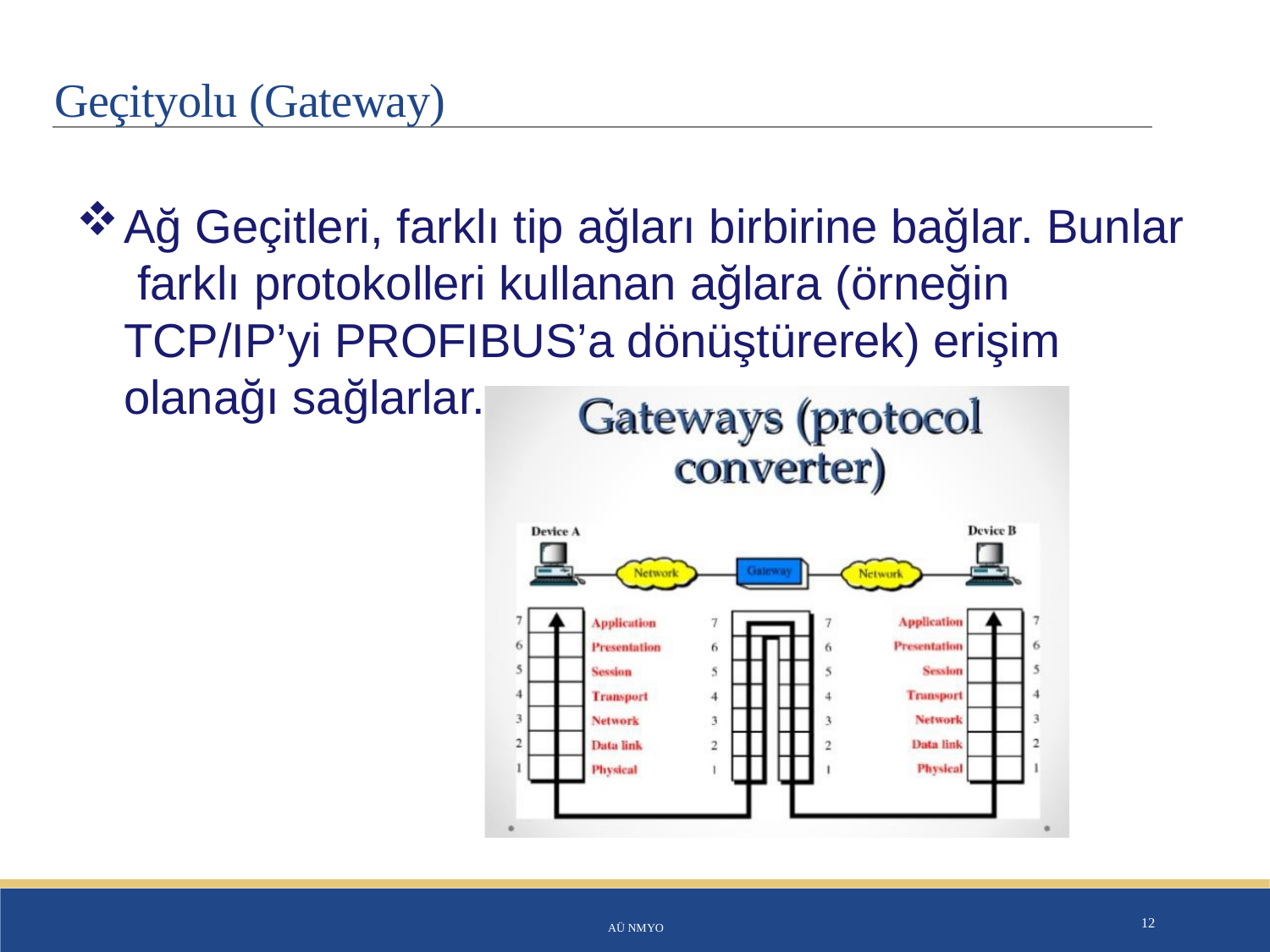

# Geçityolu (Gateway)
Ağ Geçitleri, farklı tip ağları birbirine bağlar. Bunlar  farklı protokolleri kullanan ağlara (örneğin  TCP/IP’yi PROFIBUS’a dönüştürerek) erişim  olanağı sağlarlar.

AÜ NMYO
12